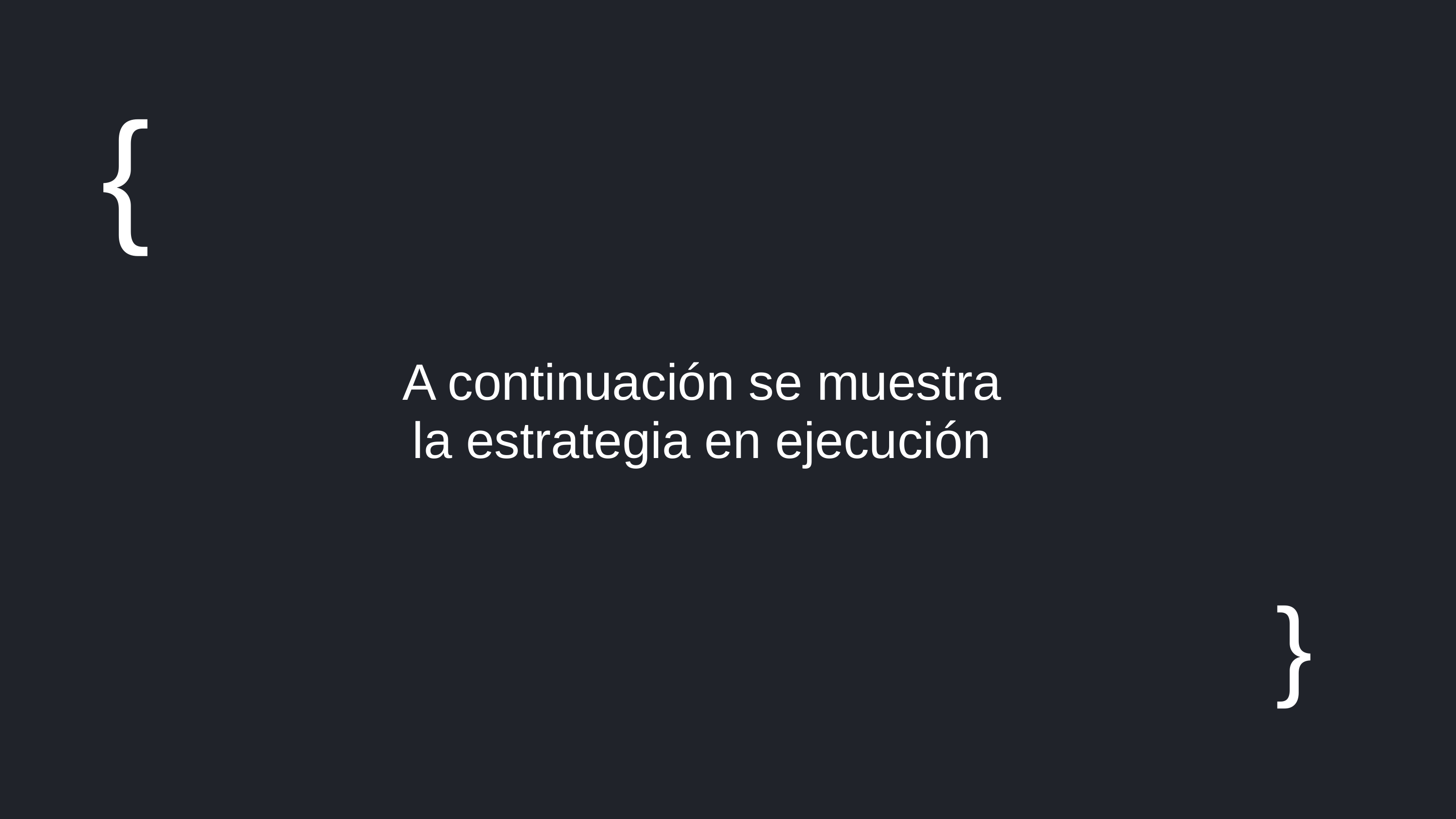

{
A continuación se muestra
la estrategia en ejecución
}